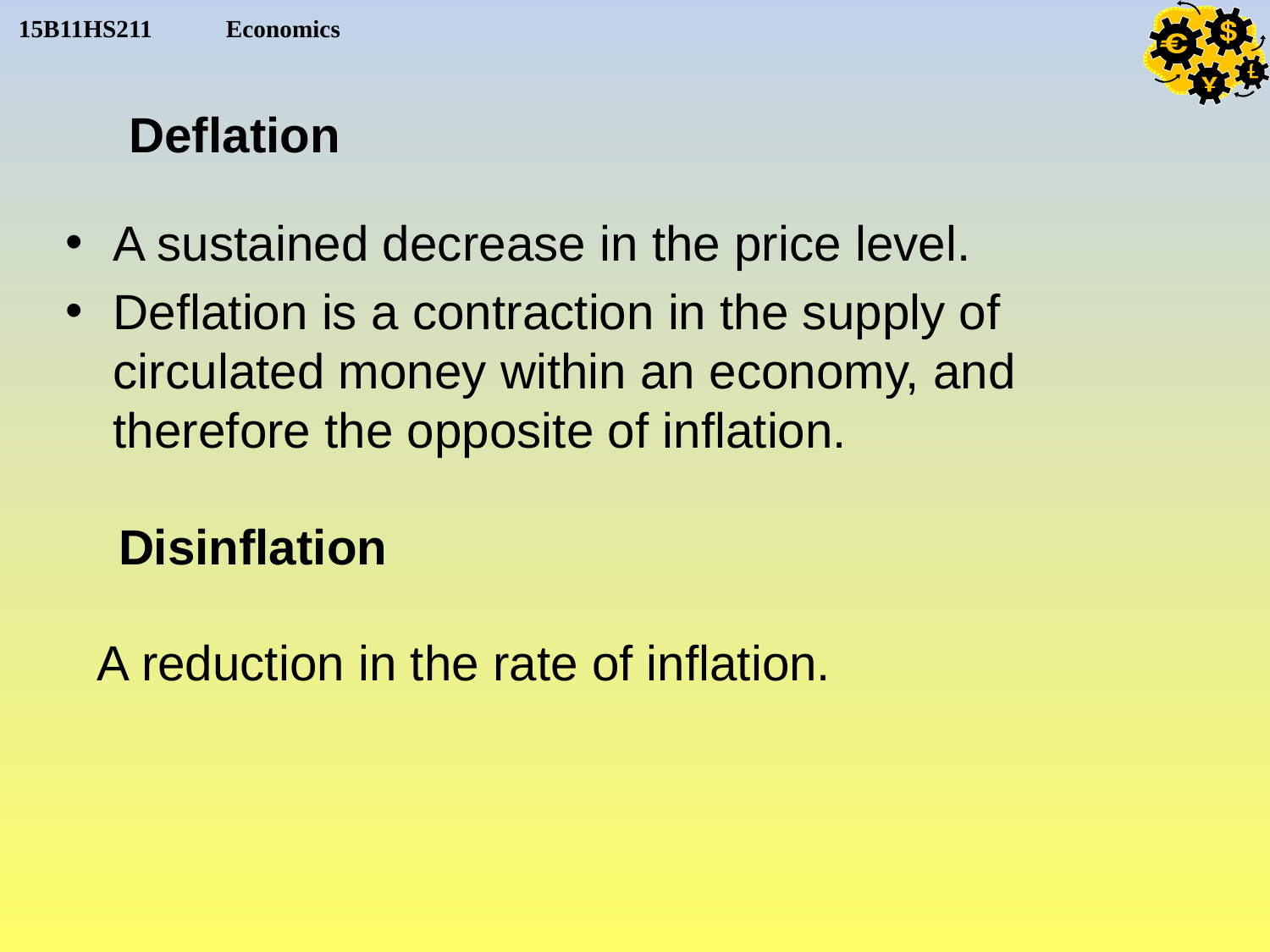

# Deflation
A sustained decrease in the price level.
Deflation is a contraction in the supply of circulated money within an economy, and therefore the opposite of inflation.
Disinflation
A reduction in the rate of inflation.